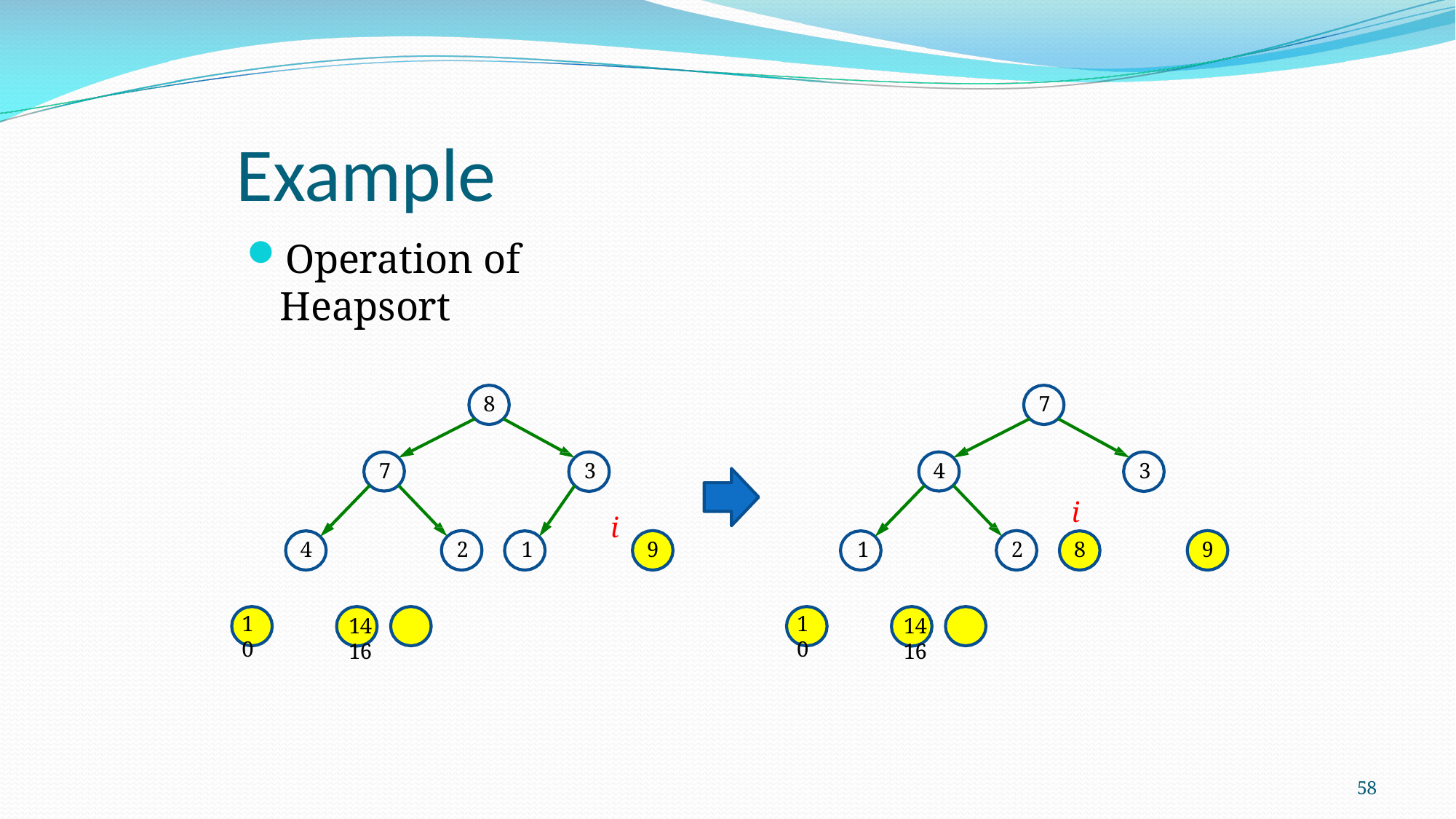

# Example
Operation of Heapsort

8
7

7
4
3
3

i
8

i

4
2
1
9
1
2
9

10
10
14	16
14	16
58